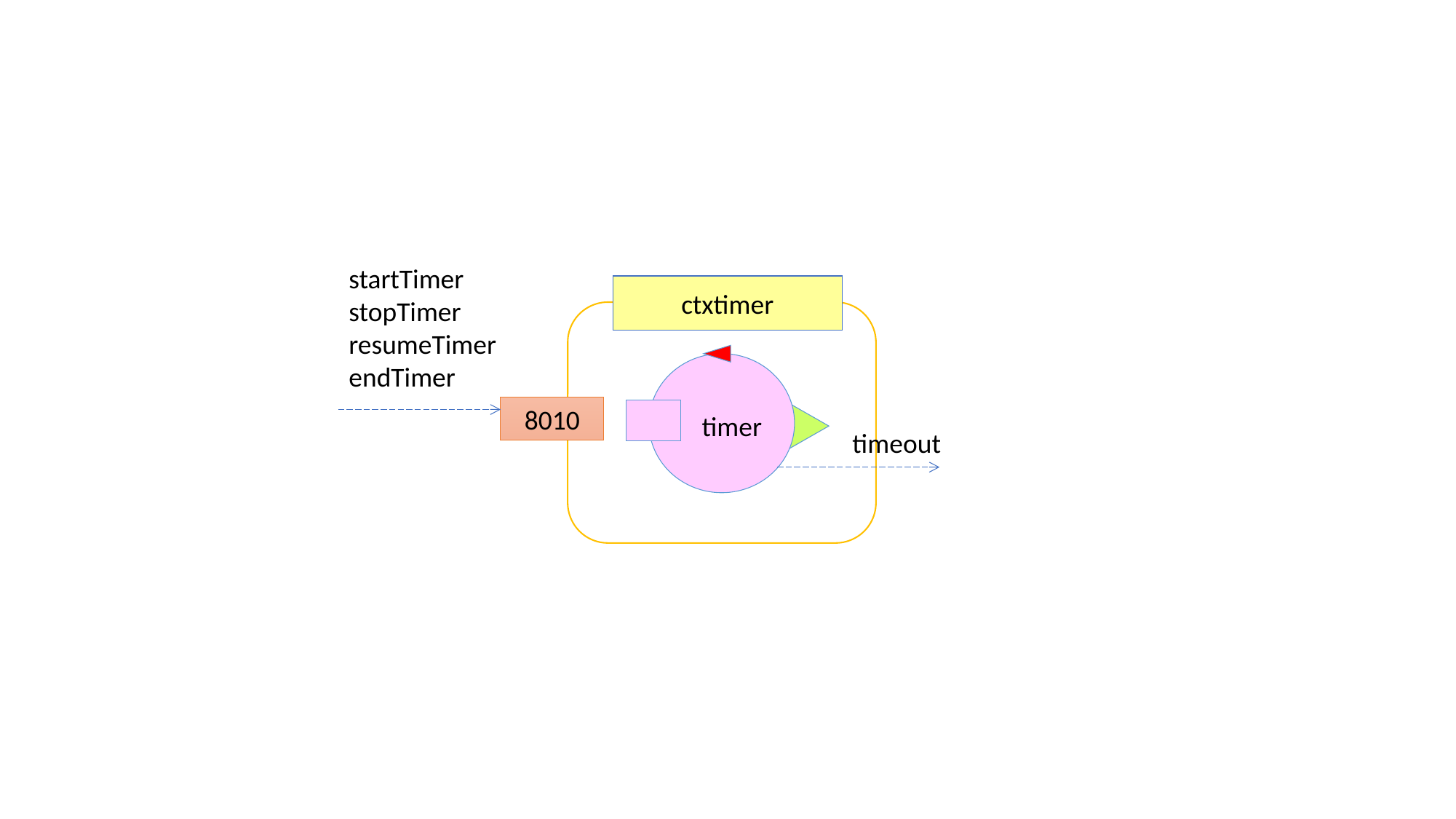

startTimer
stopTimer
resumeTimer
endTimer

ctxtimer

timer
8010
timeout